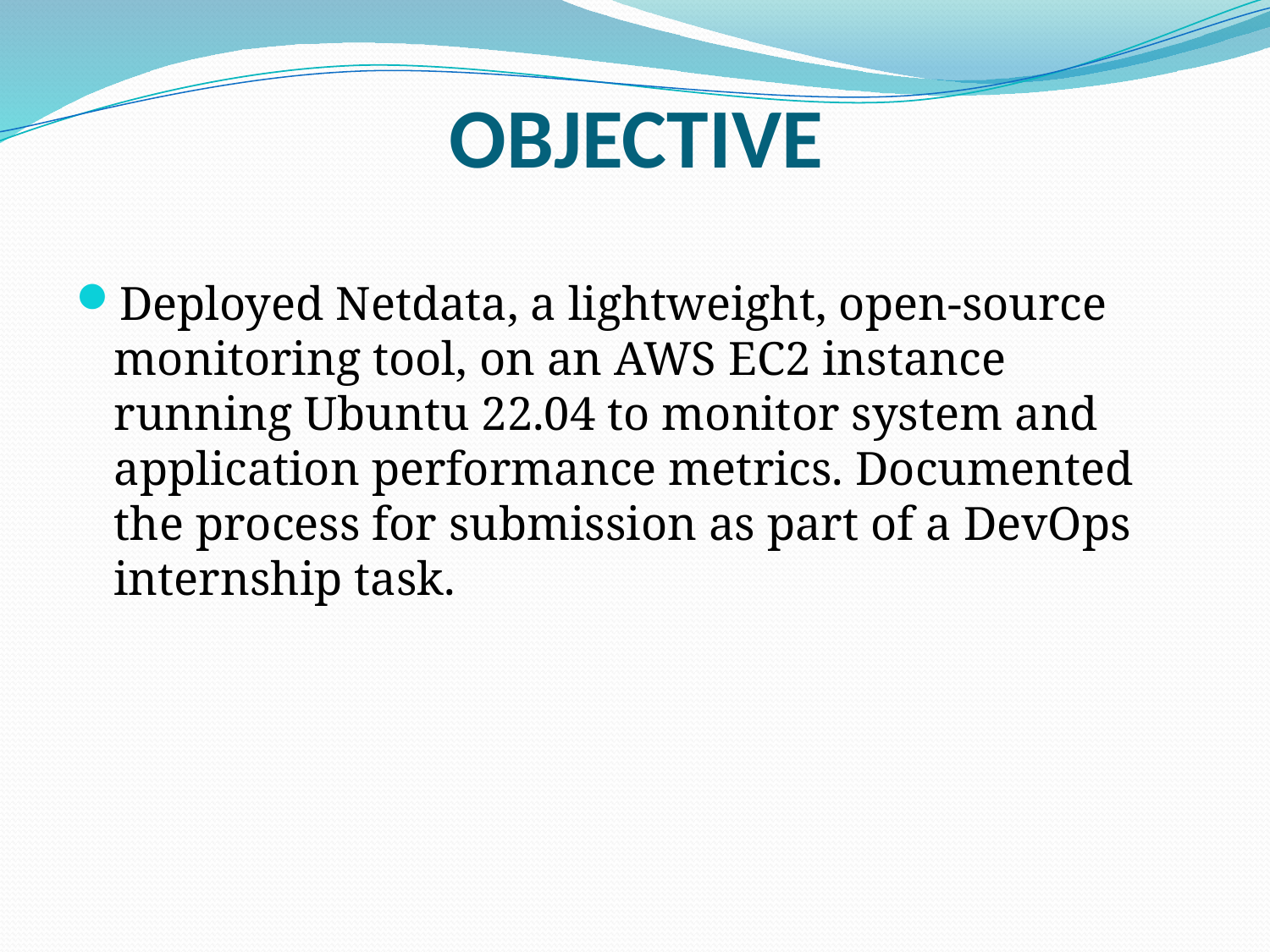

# INTRODUCTION OBJECTIVE
Deployed Netdata, a lightweight, open-source monitoring tool, on an AWS EC2 instance running Ubuntu 22.04 to monitor system and application performance metrics. Documented the process for submission as part of a DevOps internship task.